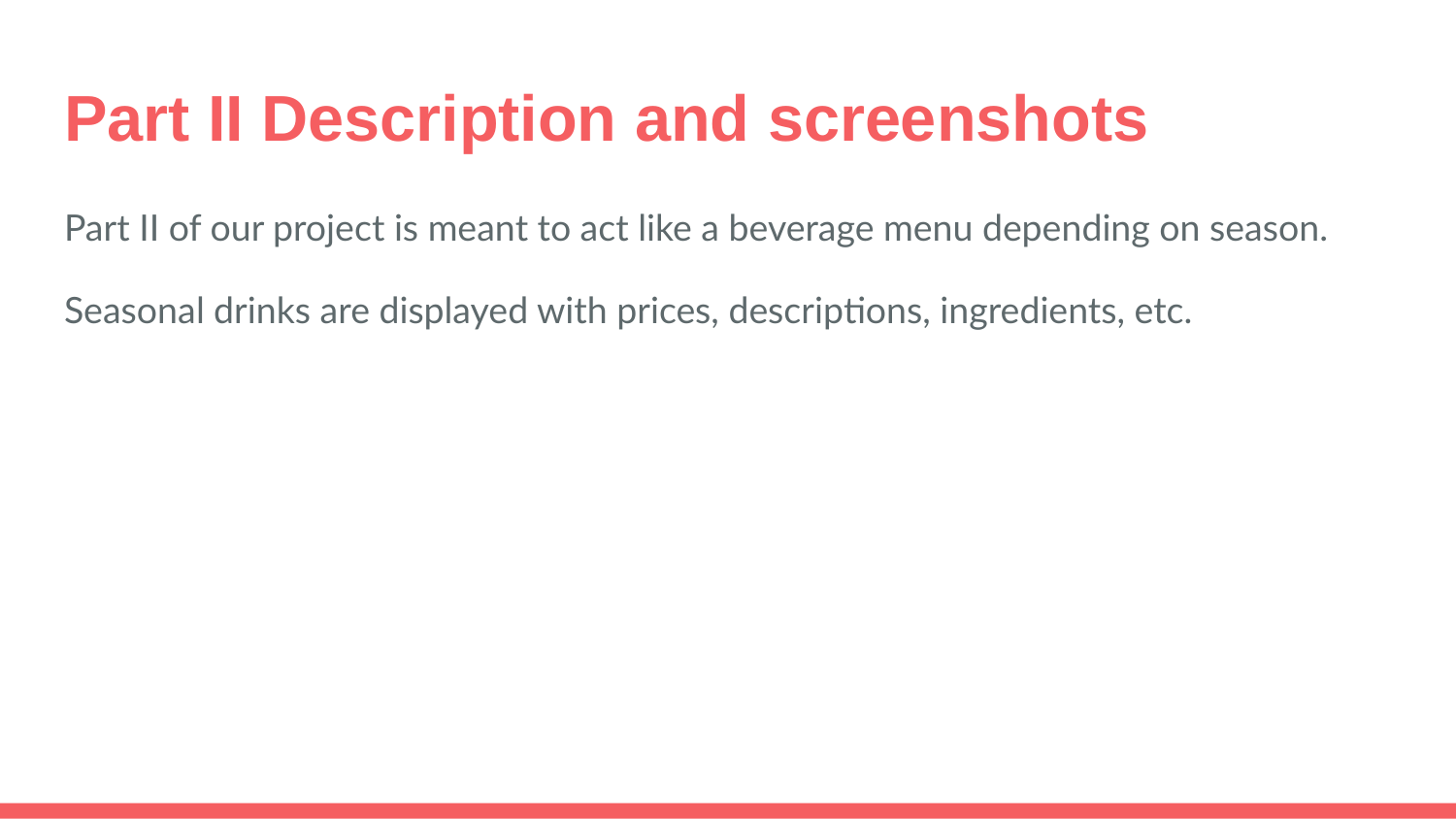

# Part II Description and screenshots
Part II of our project is meant to act like a beverage menu depending on season.
Seasonal drinks are displayed with prices, descriptions, ingredients, etc.